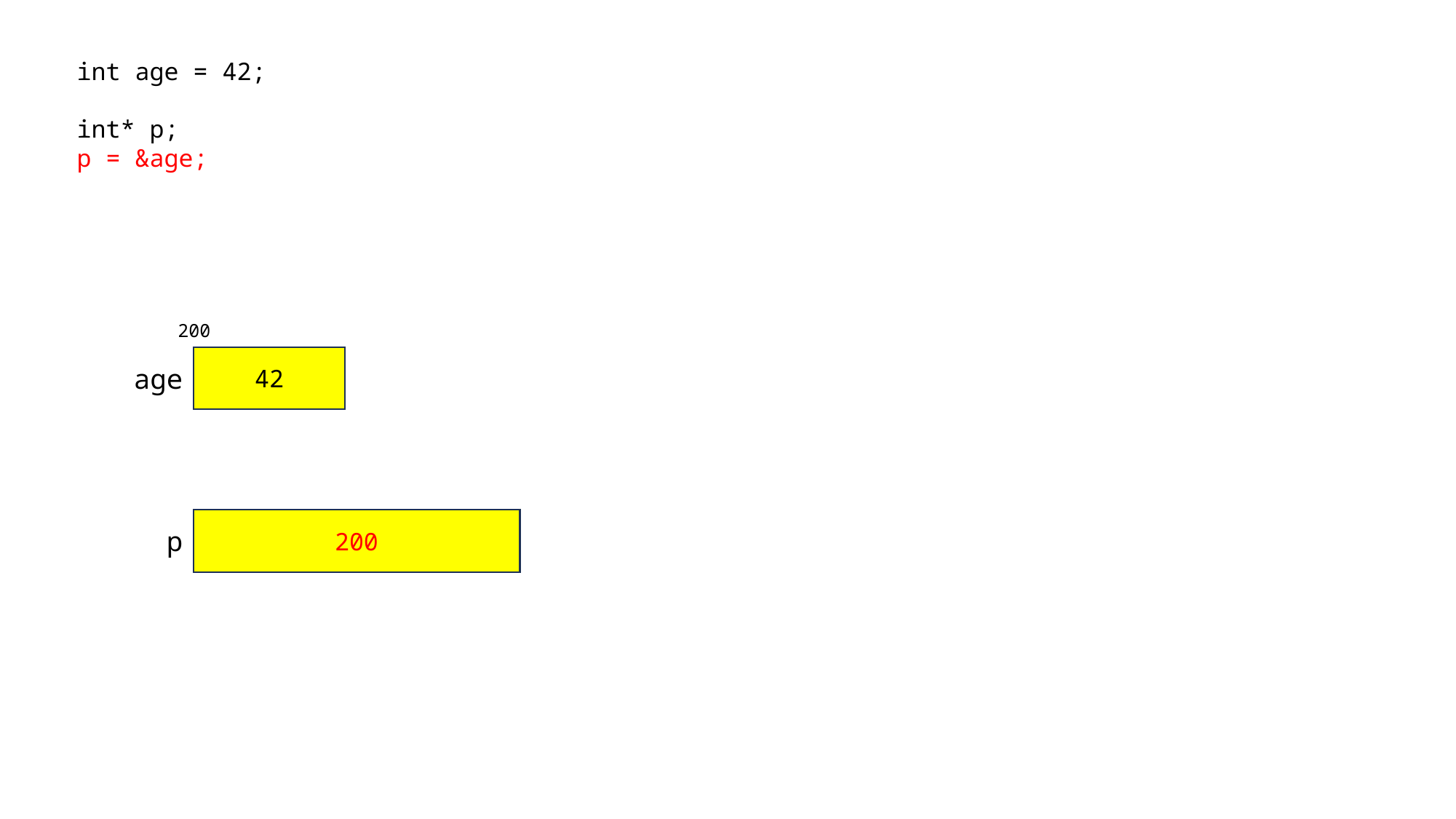

int age = 42;

int* p;
p = &age;
200
42
age
200
p